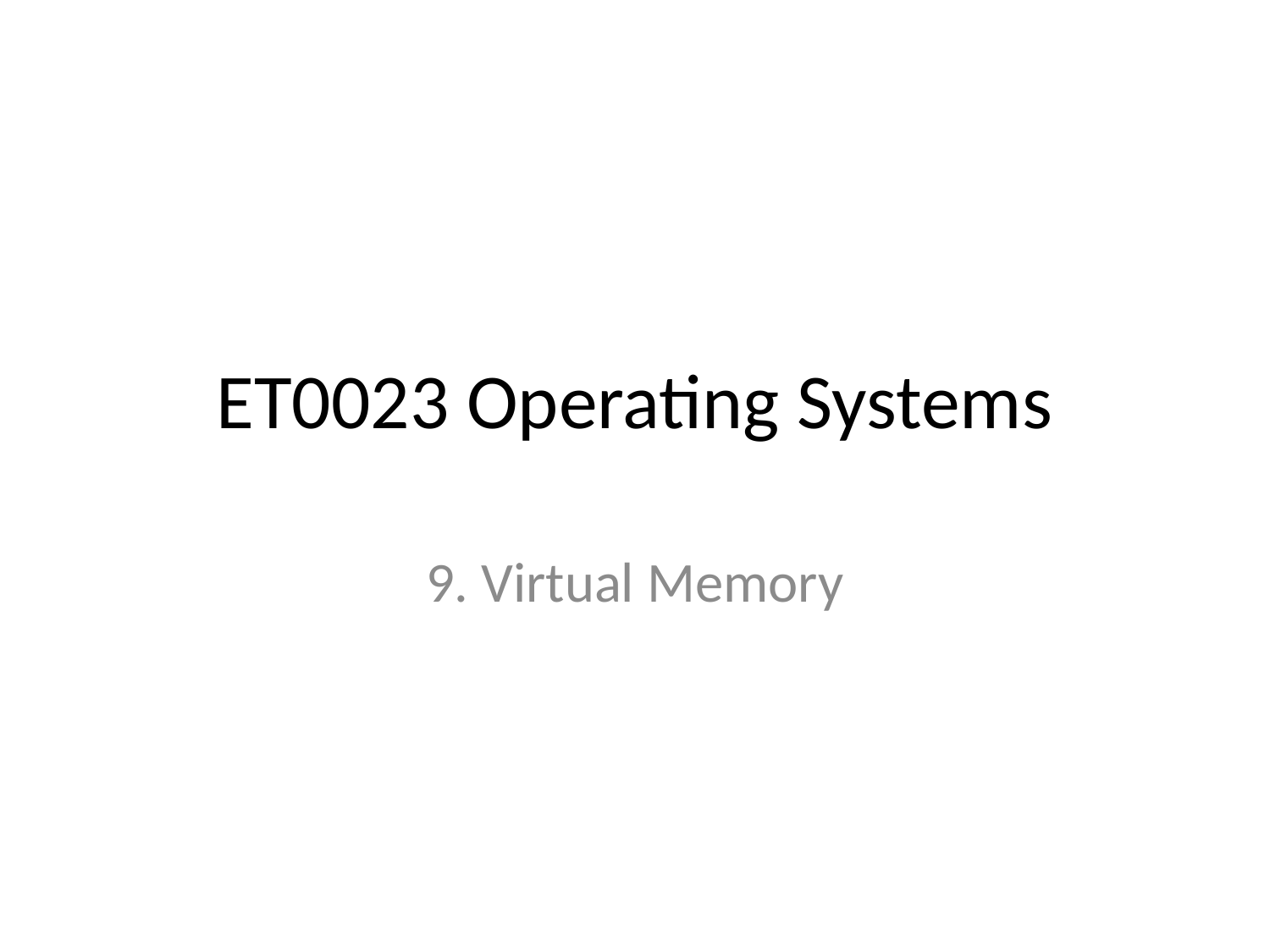

# ET0023 Operating Systems
9. Virtual Memory